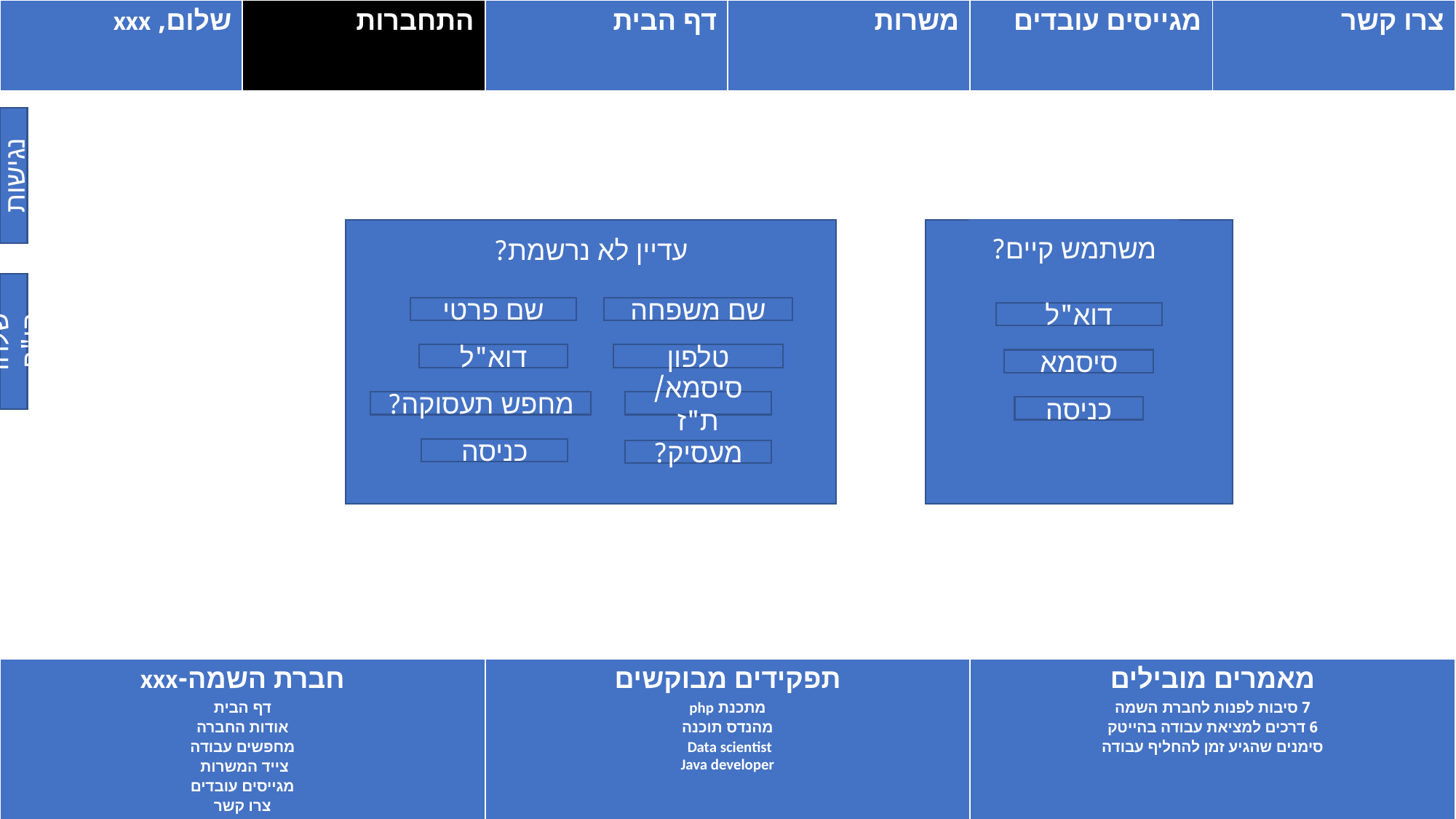

| שלום, xxx | התחברות | דף הבית | משרות | מגייסים עובדים | צרו קשר |
| --- | --- | --- | --- | --- | --- |
נגישות

משתמש קיים?
עדיין לא נרשמת?
שם פרטי
דוא"ל
מחפש תעסוקה?
שם משפחה
טלפון
סיסמא/ת"ז
דוא"ל
סיסמא
כניסה
שלחו קו"ח
כניסה
מעסיק?
| חברת השמה-xxx דף הבית אודות החברה מחפשים עבודה צייד המשרות מגייסים עובדים צרו קשר | תפקידים מבוקשים מתכנת php מהנדס תוכנה Data scientist Java developer | מאמרים מובילים 7 סיבות לפנות לחברת השמה 6 דרכים למציאת עבודה בהייטק סימנים שהגיע זמן להחליף עבודה |
| --- | --- | --- |